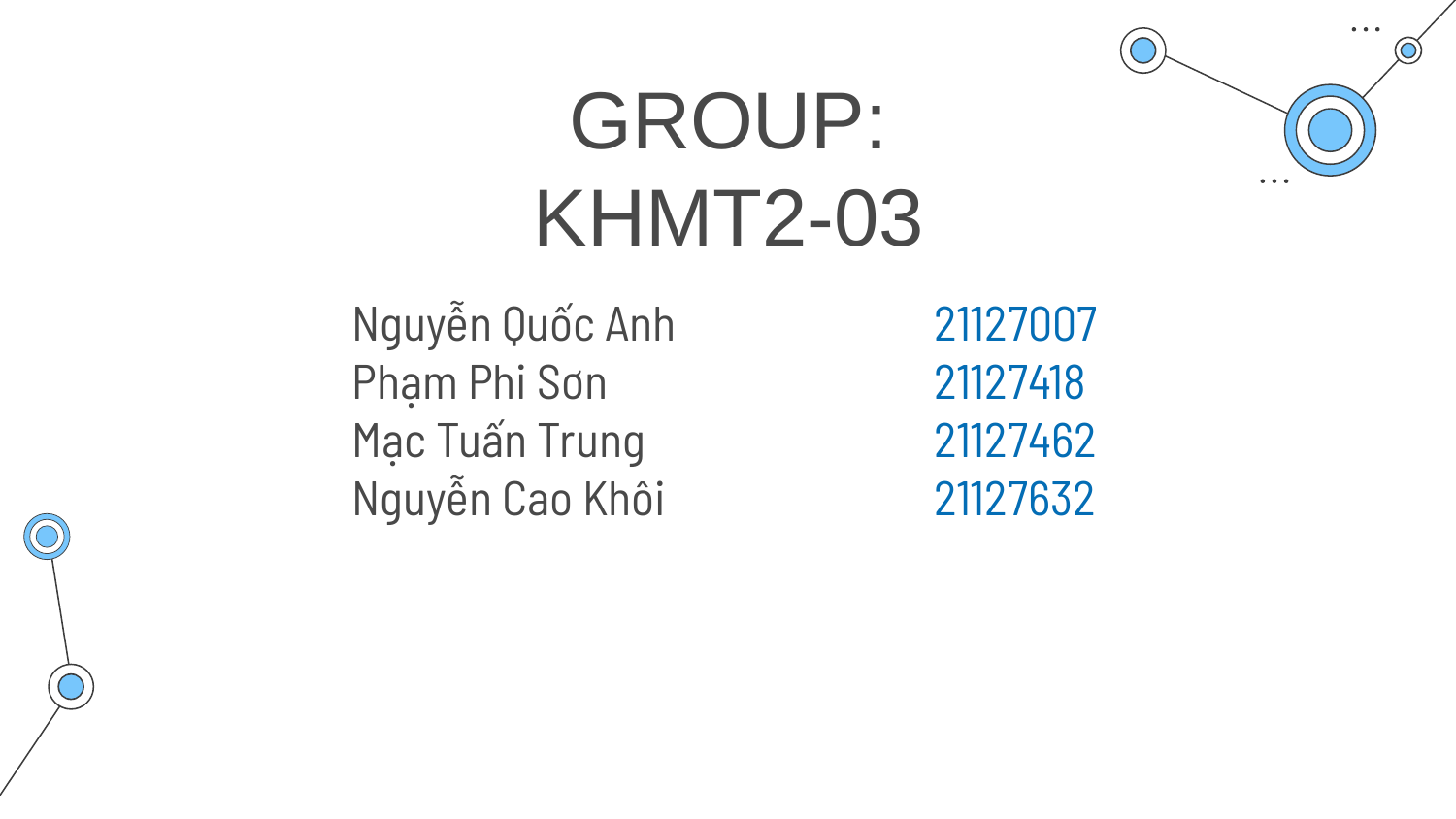

# GROUP: KHMT2-03
Nguyễn Quốc Anh		21127007
Phạm Phi Sơn 			21127418
Mạc Tuấn Trung		21127462
Nguyễn Cao Khôi		21127632